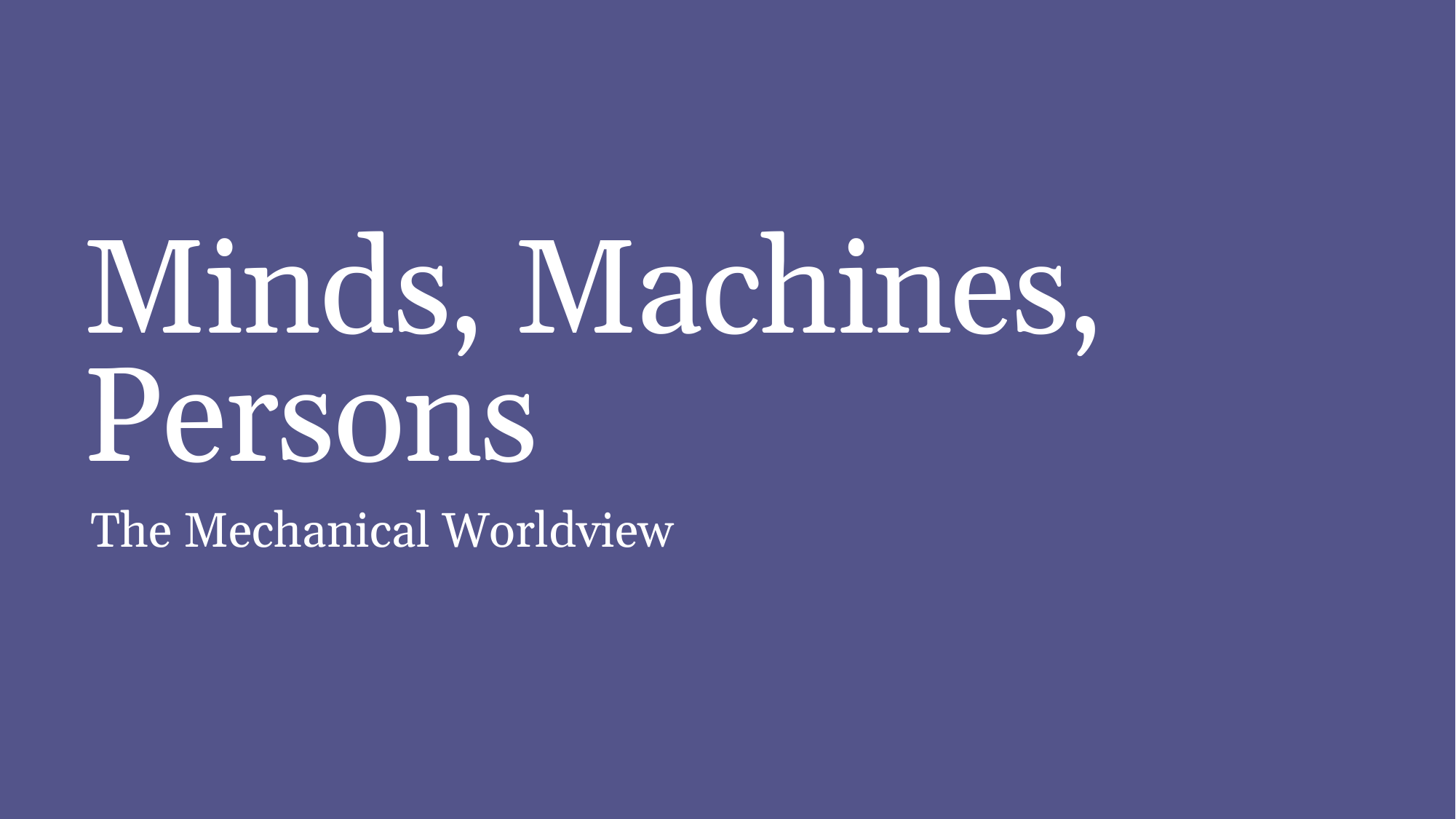

# Minds, Machines, Persons
The Mechanical Worldview